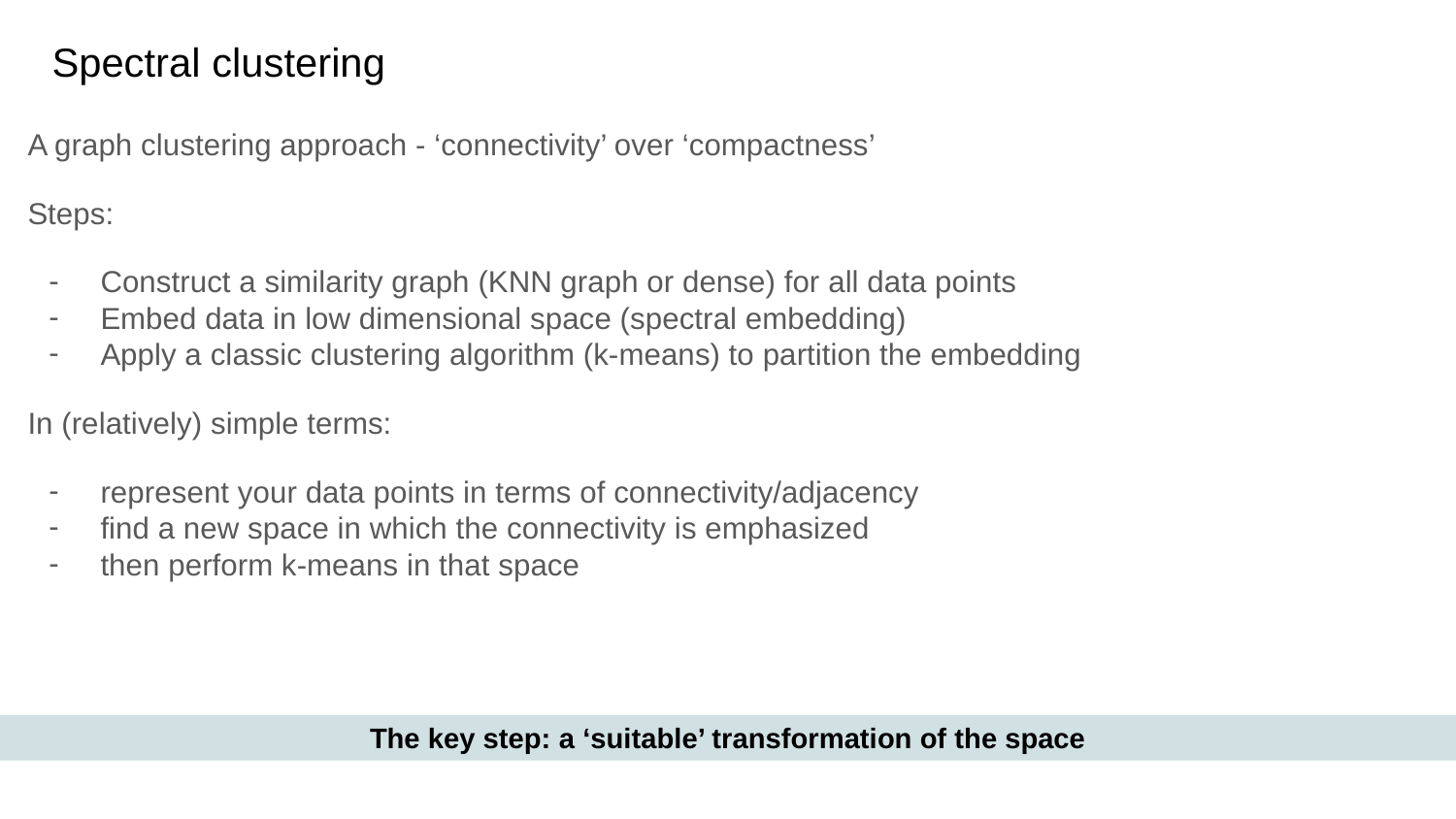

# Spectral clustering
A graph clustering approach - ‘connectivity’ over ‘compactness’
Steps:
Construct a similarity graph (KNN graph or dense) for all data points
Embed data in low dimensional space (spectral embedding)
Apply a classic clustering algorithm (k-means) to partition the embedding
In (relatively) simple terms:
represent your data points in terms of connectivity/adjacency
find a new space in which the connectivity is emphasized
then perform k-means in that space
The key step: a ‘suitable’ transformation of the space